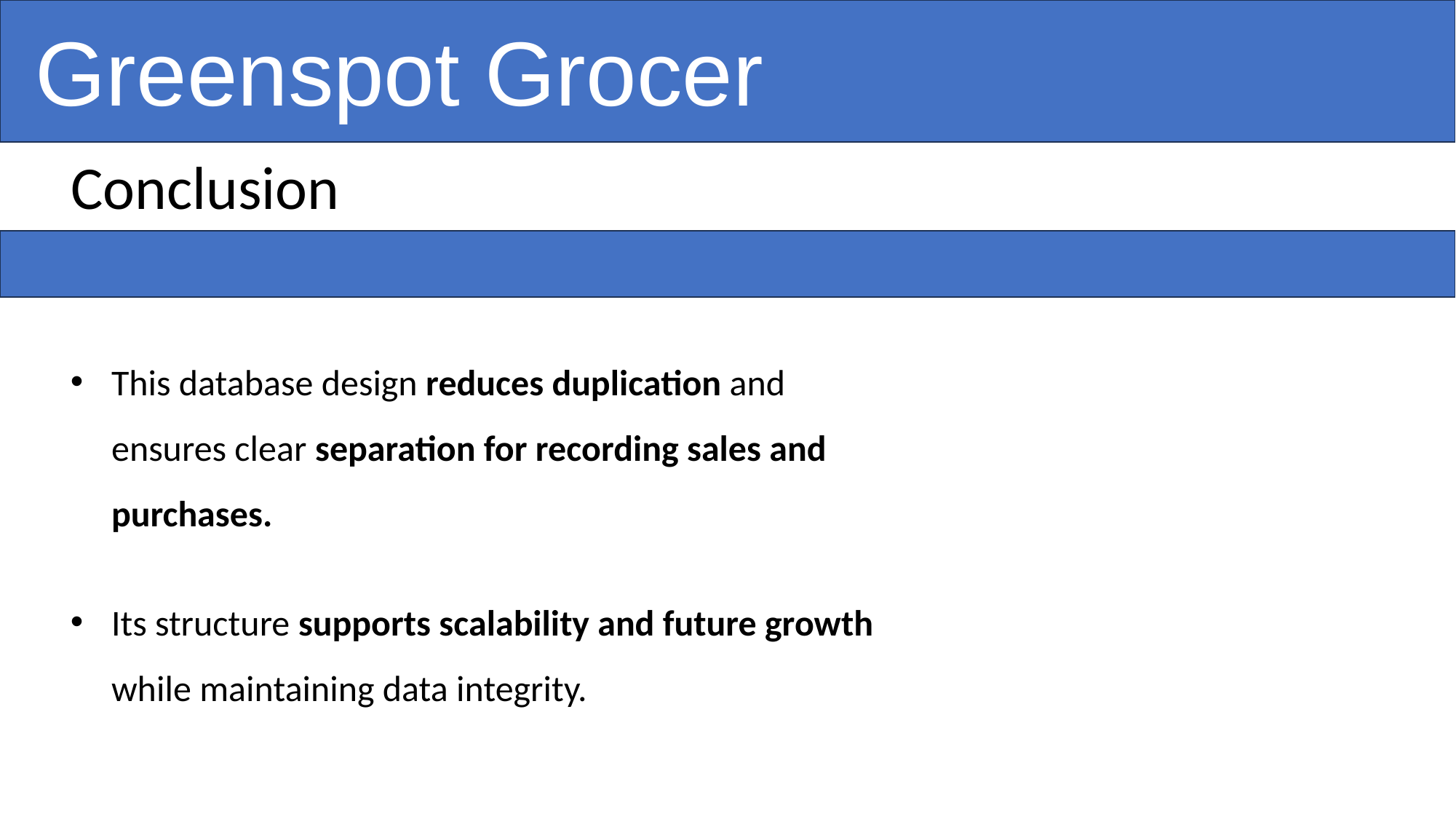

# Greenspot Grocer
Conclusion

This database design reduces duplication and ensures clear separation for recording sales and purchases.

Its structure supports scalability and future growth while maintaining data integrity.